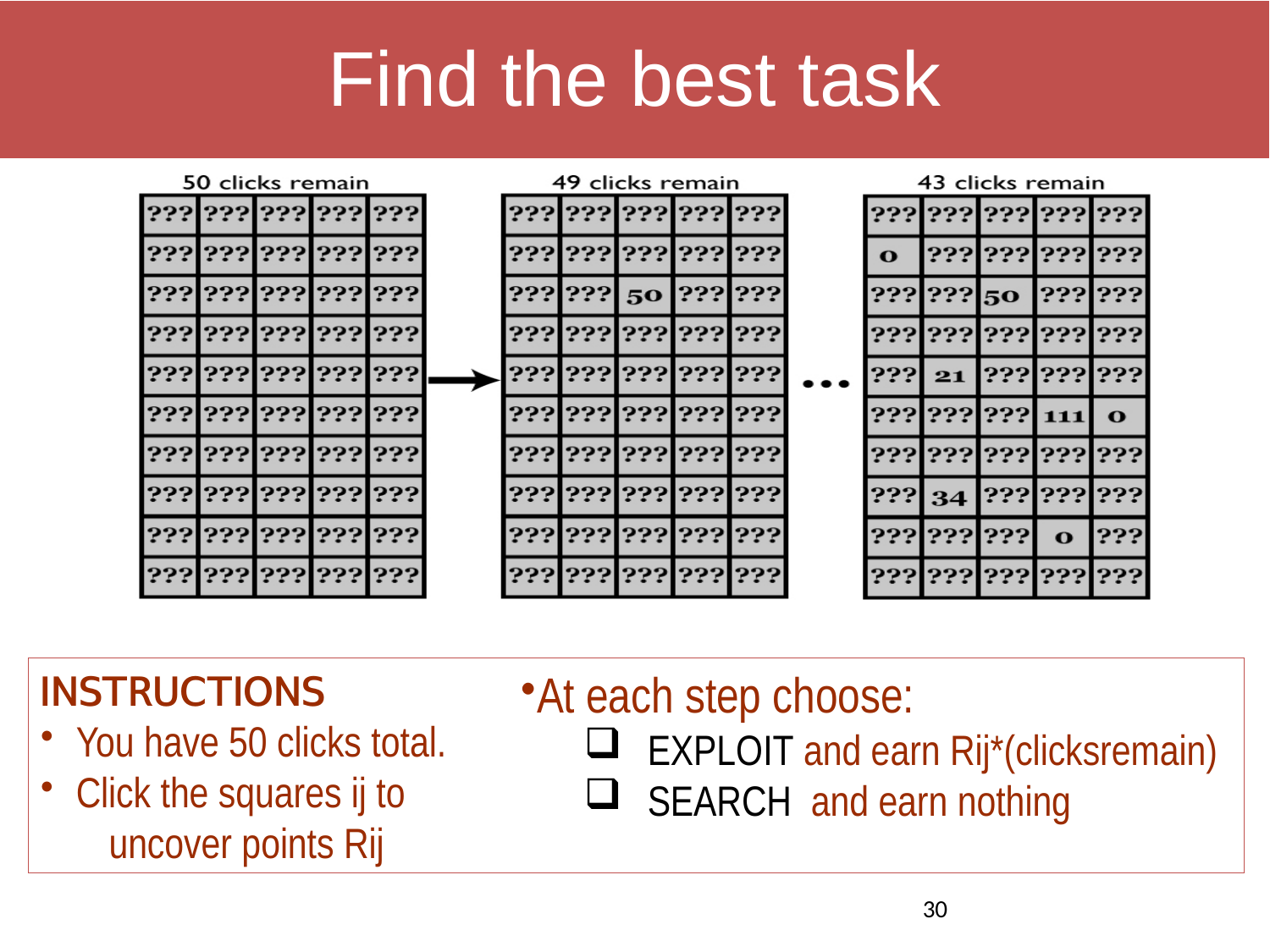

Find the best task
|  |
| --- |
INSTRUCTIONS
  You have 50 clicks total.
  Click the squares ij to
       uncover points Rij
At each step choose:
EXPLOIT and earn Rij*(clicksremain)
SEARCH  and earn nothing
30